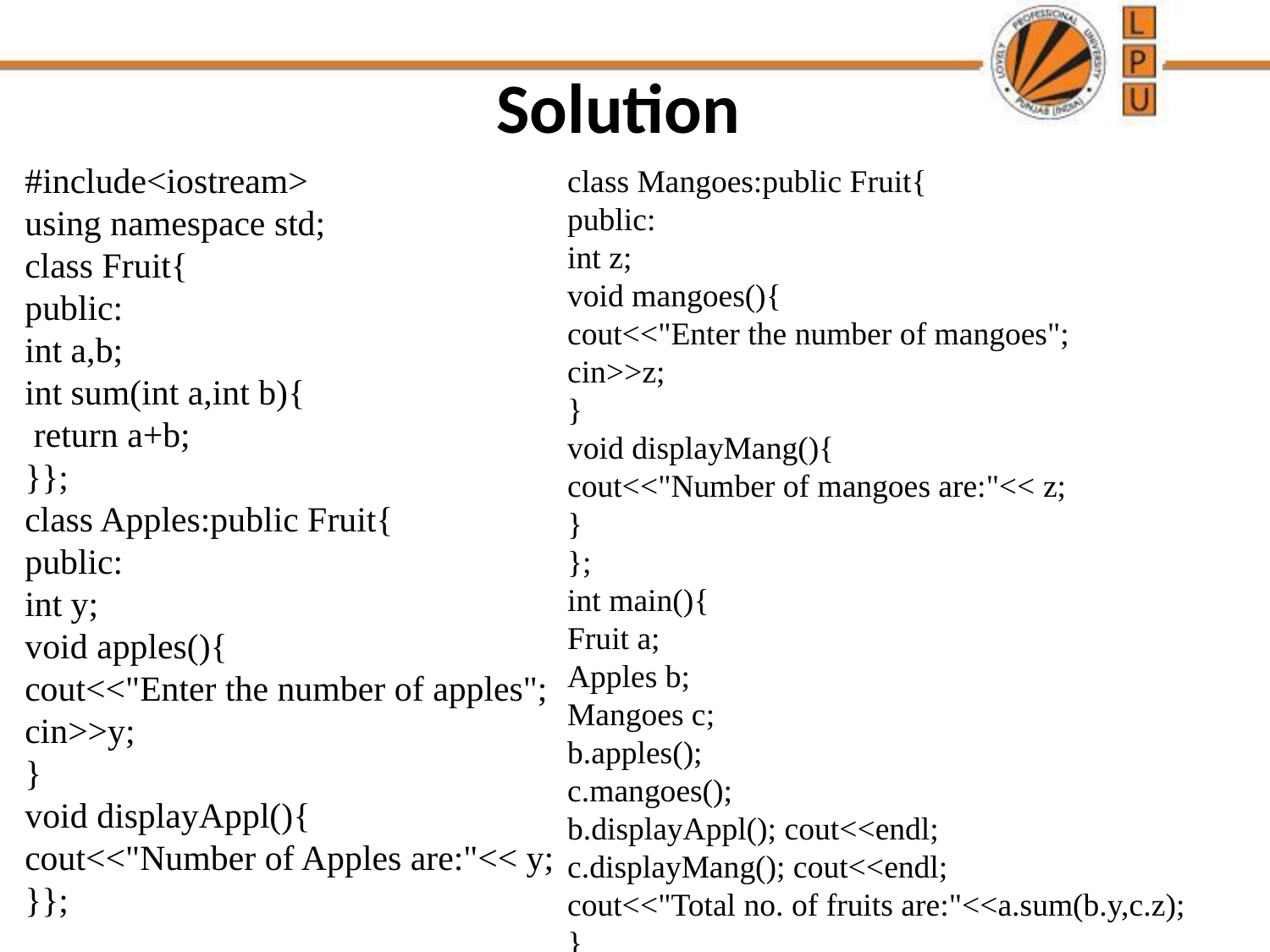

# Solution

class Mangoes:public Fruit{
public:
int z;
void mangoes(){
cout<<"Enter the number of mangoes";
cin>>z;
}
void displayMang(){
cout<<"Number of mangoes are:"<< z;
}
};
int main(){
Fruit a;
Apples b;
Mangoes c;
b.apples();
c.mangoes();
b.displayAppl(); cout<<endl;
c.displayMang(); cout<<endl;
cout<<"Total no. of fruits are:"<<a.sum(b.y,c.z);
}
#include<iostream>
using namespace std;
class Fruit{
public:
int a,b;
int sum(int a,int b){
 return a+b;
}};
class Apples:public Fruit{
public:
int y;
void apples(){
cout<<"Enter the number of apples";
cin>>y;
}
void displayAppl(){
cout<<"Number of Apples are:"<< y;
}};